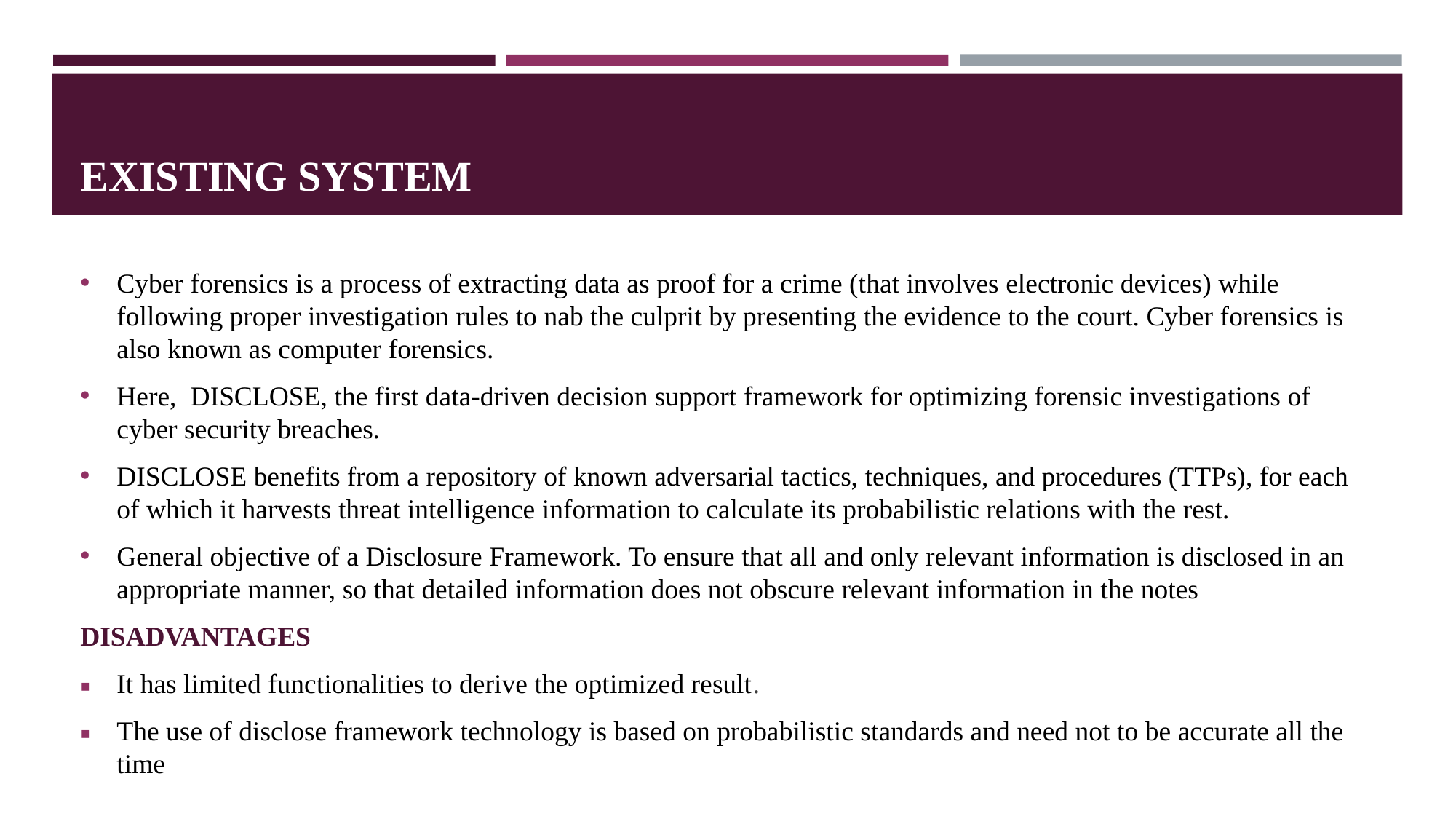

# EXISTING SYSTEM
Cyber forensics is a process of extracting data as proof for a crime (that involves electronic devices) while following proper investigation rules to nab the culprit by presenting the evidence to the court. Cyber forensics is also known as computer forensics.
Here,  DISCLOSE, the first data-driven decision support framework for optimizing forensic investigations of cyber security breaches.
DISCLOSE benefits from a repository of known adversarial tactics, techniques, and procedures (TTPs), for each of which it harvests threat intelligence information to calculate its probabilistic relations with the rest.
General objective of a Disclosure Framework. To ensure that all and only relevant information is disclosed in an appropriate manner, so that detailed information does not obscure relevant information in the notes
DISADVANTAGES
It has limited functionalities to derive the optimized result.
The use of disclose framework technology is based on probabilistic standards and need not to be accurate all the time